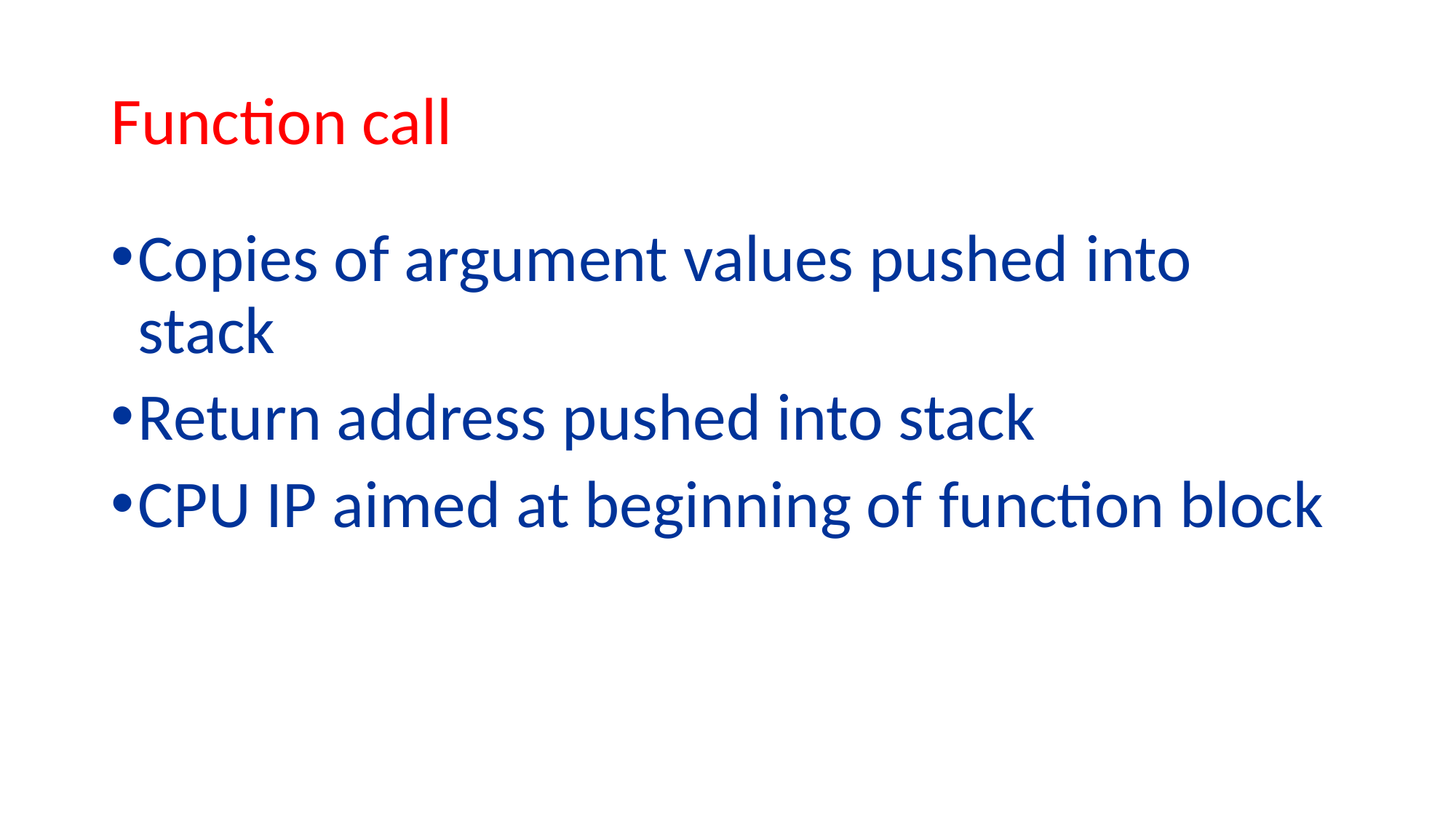

# Function call
Copies of argument values pushed into stack
Return address pushed into stack
CPU IP aimed at beginning of function block